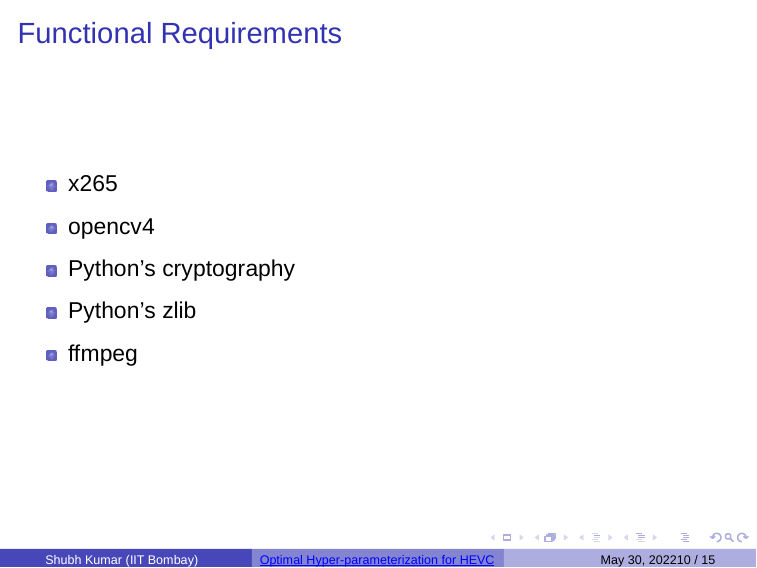

Functional Requirements
x265
opencv4
Python’s cryptography
Python’s zlib  ffmpeg

Shubh Kumar (IIT Bombay)
Optimal Hyper-parameterization for HEVC
May 30, 202210 / 15